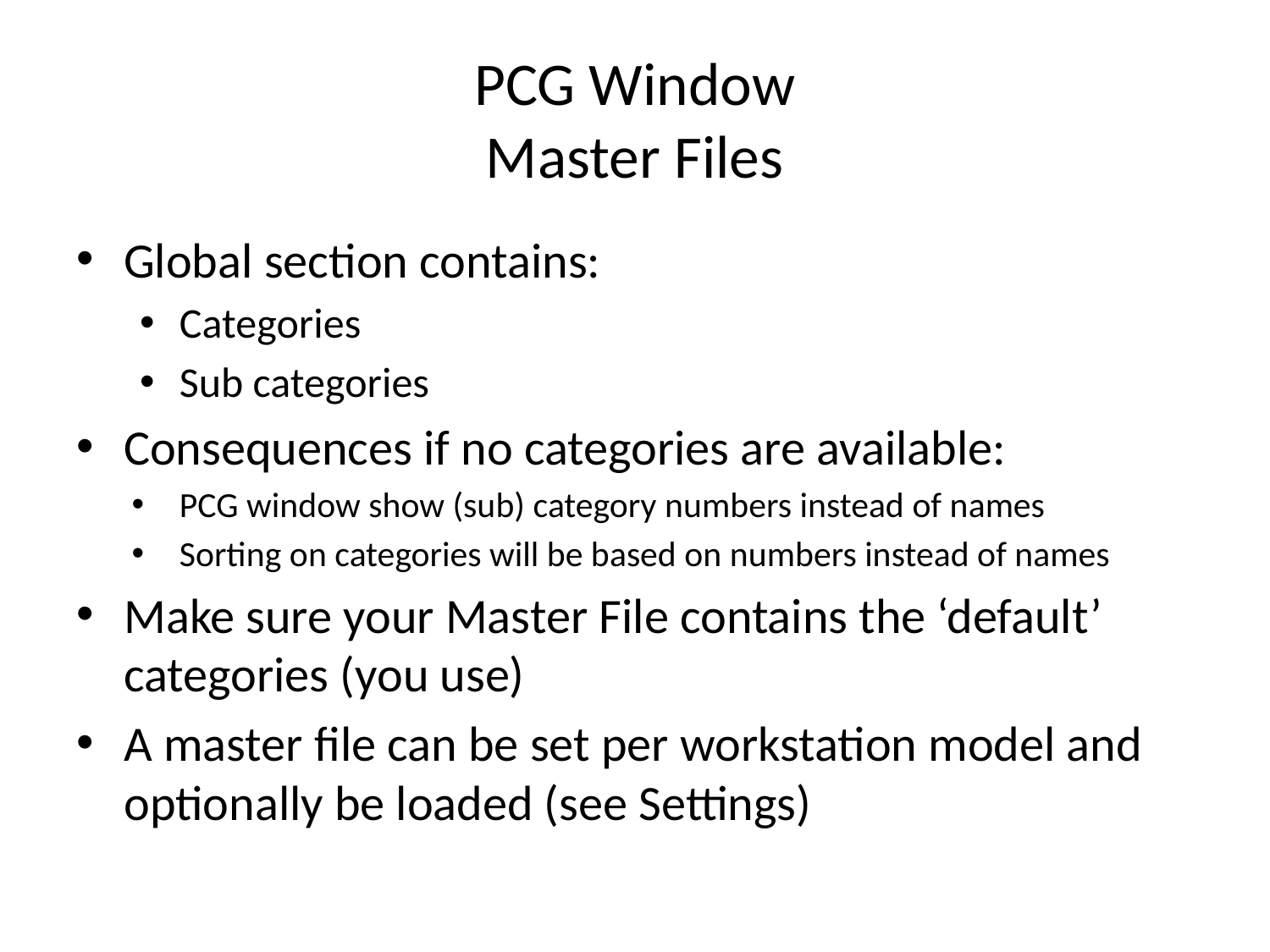

# PCG Window Master Files
Global section contains:
Categories
Sub categories
Consequences if no categories are available:
PCG window show (sub) category numbers instead of names
Sorting on categories will be based on numbers instead of names
Make sure your Master File contains the ‘default’ categories (you use)
A master file can be set per workstation model and optionally be loaded (see Settings)